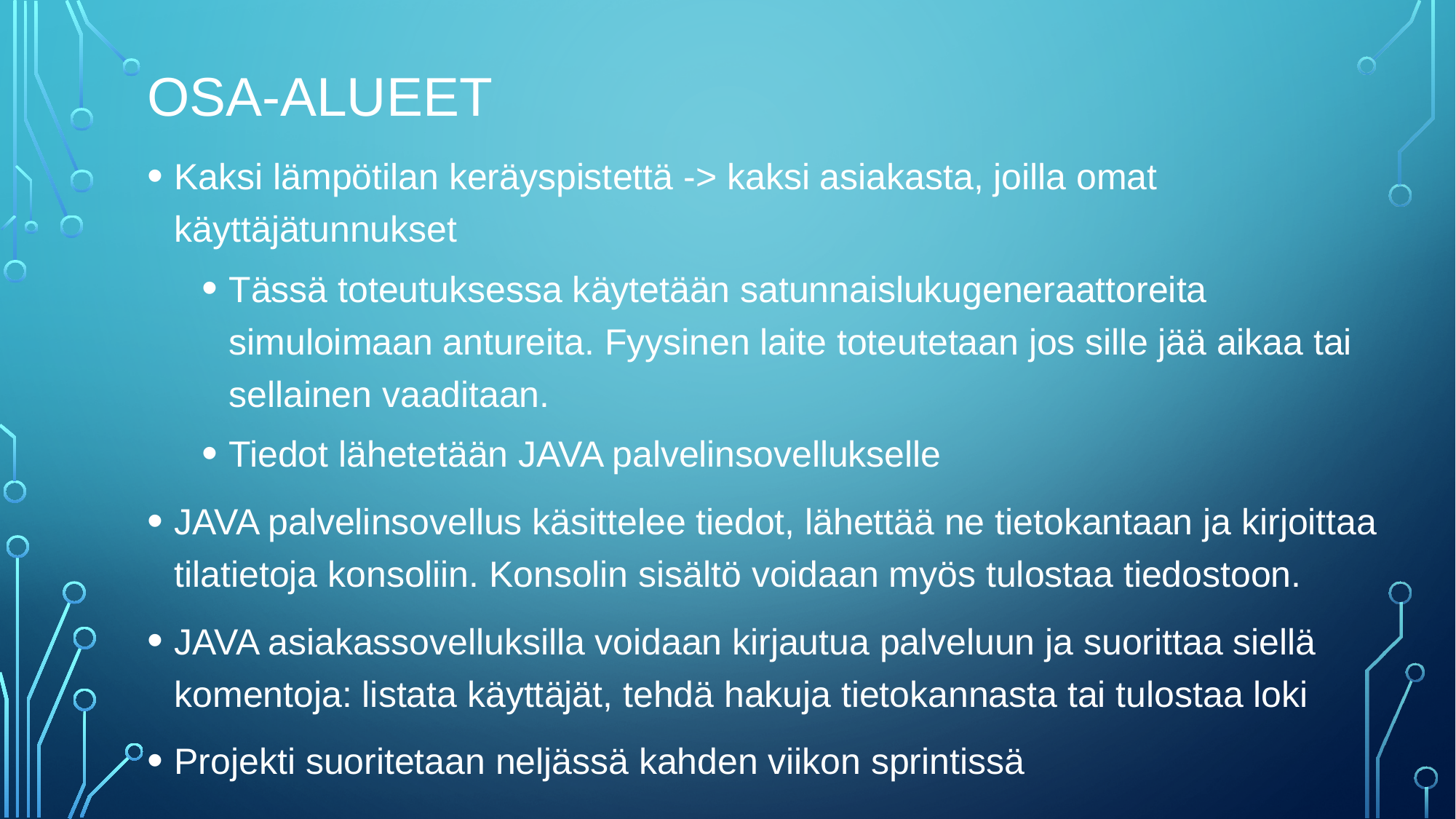

# Osa-alueet
Kaksi lämpötilan keräyspistettä -> kaksi asiakasta, joilla omat käyttäjätunnukset
Tässä toteutuksessa käytetään satunnaislukugeneraattoreita simuloimaan antureita. Fyysinen laite toteutetaan jos sille jää aikaa tai sellainen vaaditaan.
Tiedot lähetetään JAVA palvelinsovellukselle
JAVA palvelinsovellus käsittelee tiedot, lähettää ne tietokantaan ja kirjoittaa tilatietoja konsoliin. Konsolin sisältö voidaan myös tulostaa tiedostoon.
JAVA asiakassovelluksilla voidaan kirjautua palveluun ja suorittaa siellä komentoja: listata käyttäjät, tehdä hakuja tietokannasta tai tulostaa loki
Projekti suoritetaan neljässä kahden viikon sprintissä